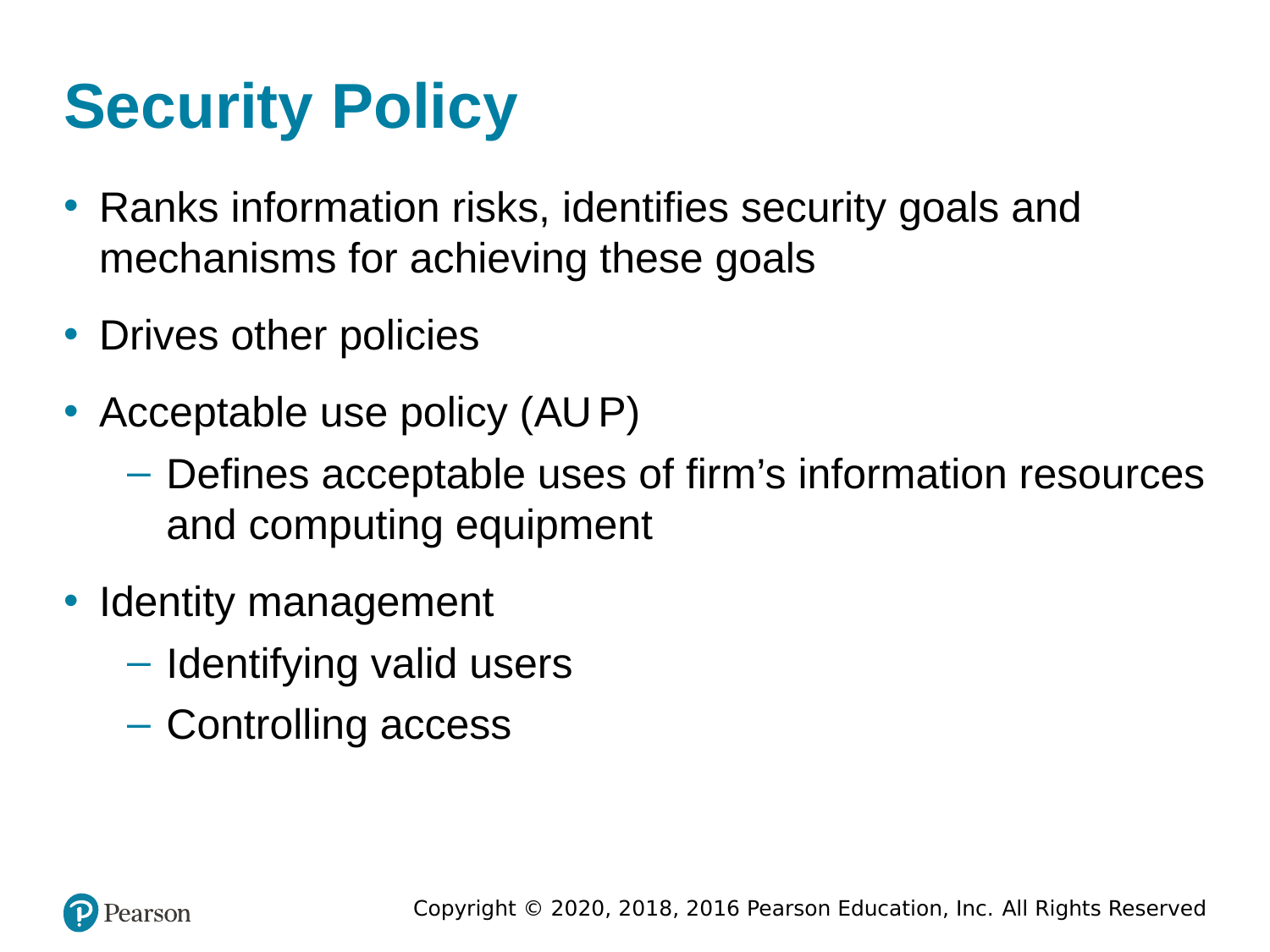

# Security Policy
Ranks information risks, identifies security goals and mechanisms for achieving these goals
Drives other policies
Acceptable use policy (A U P)
Defines acceptable uses of firm’s information resources and computing equipment
Identity management
Identifying valid users
Controlling access